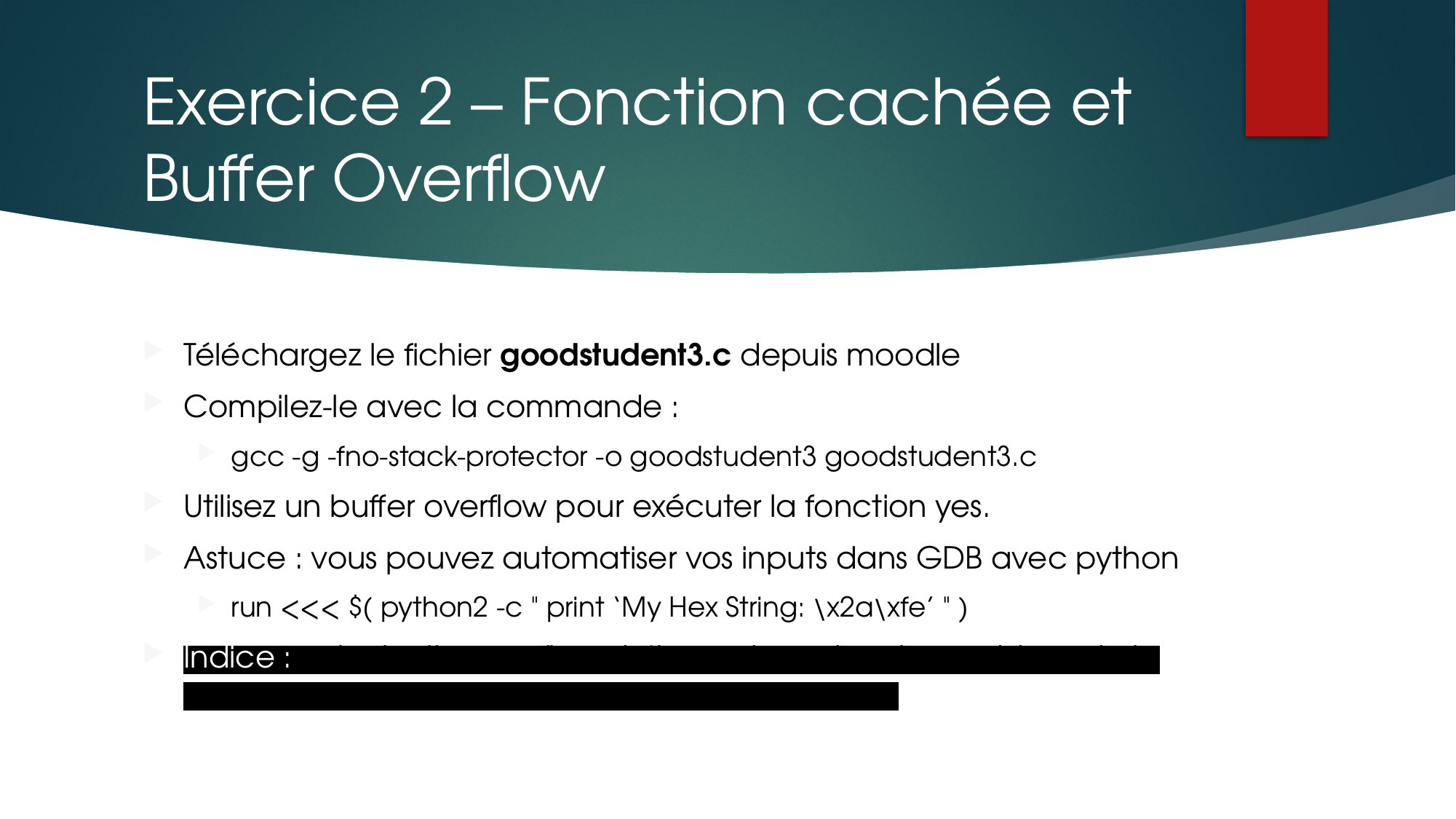

# Exercice 2 – Fonction cachée et Buffer Overflow

Téléchargez le fichier goodstudent3.c depuis moodle
Compilez-le avec la commande :
gcc -g -fno-stack-protector -o goodstudent3 goodstudent3.c
Utilisez un buffer overflow pour exécuter la fonction yes.
Astuce : vous pouvez automatiser vos inputs dans GDB avec python
run <<< $( python2 -c " print ‘My Hex String: \x2a\xfe’ " )
Indice : votre buffer overflow doit remplacer la return address de la fonction check avec l’adresse de la fonction yes